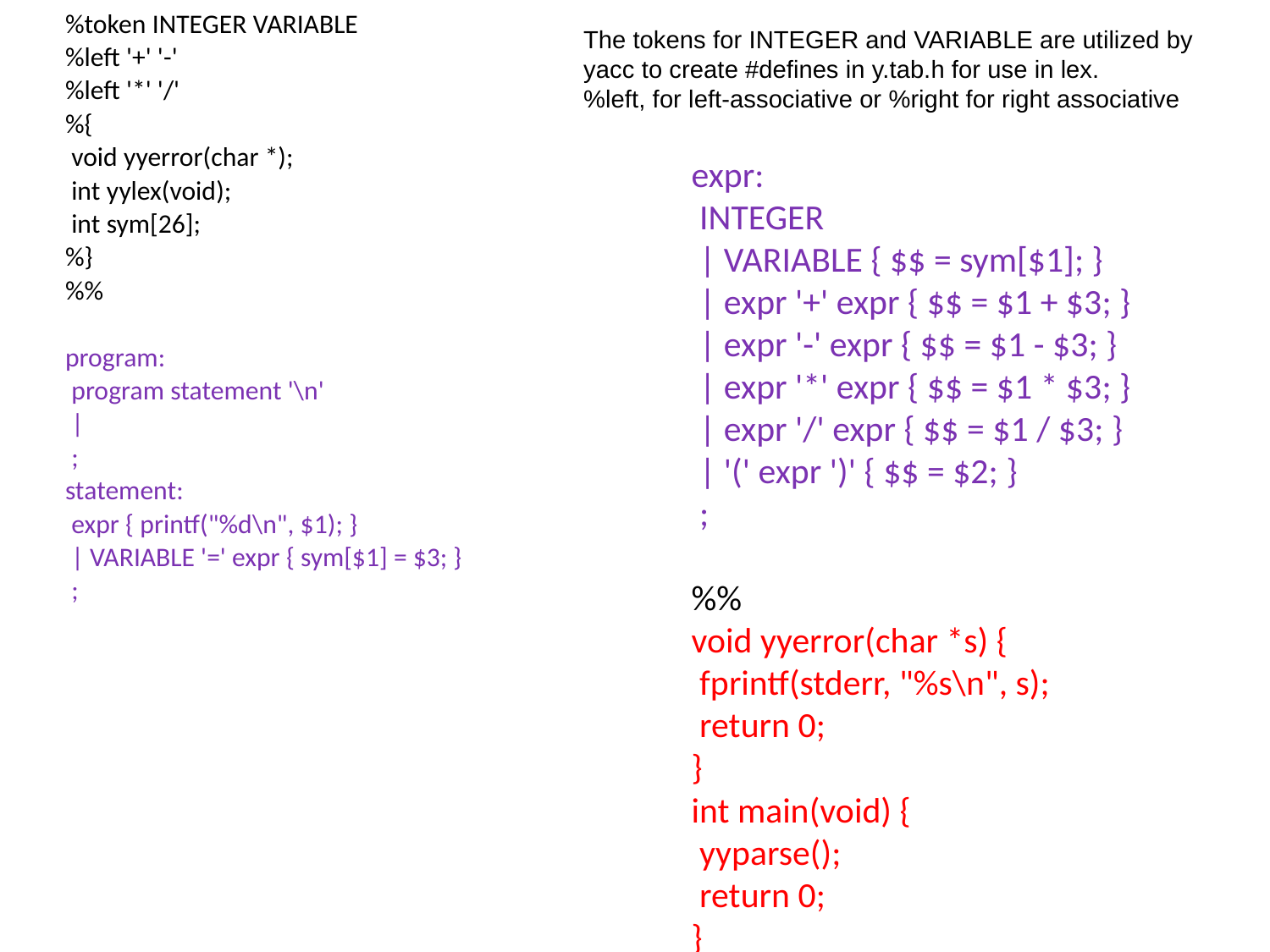

%token INTEGER VARIABLE
%left '+' '-'
%left '*' '/'
%{
 void yyerror(char *);
 int yylex(void);
 int sym[26];
%}
%%

program:
 program statement '\n'
 |
 ;
statement:
 expr { printf("%d\n", $1); }
 | VARIABLE '=' expr { sym[$1] = $3; }
 ;

The tokens for INTEGER and VARIABLE are utilized by yacc to create #defines in y.tab.h for use in lex.
%left, for left-associative or %right for right associative
expr:
 INTEGER
 | VARIABLE { $$ = sym[$1]; }
 | expr '+' expr { $$ = $1 + $3; }
 | expr '-' expr { $$ = $1 - $3; }
 | expr '*' expr { $$ = $1 * $3; }
 | expr '/' expr { $$ = $1 / $3; }
 | '(' expr ')' { $$ = $2; }
 ;

%%
void yyerror(char *s) {
 fprintf(stderr, "%s\n", s);
 return 0;
}
int main(void) {
 yyparse();
 return 0;
}